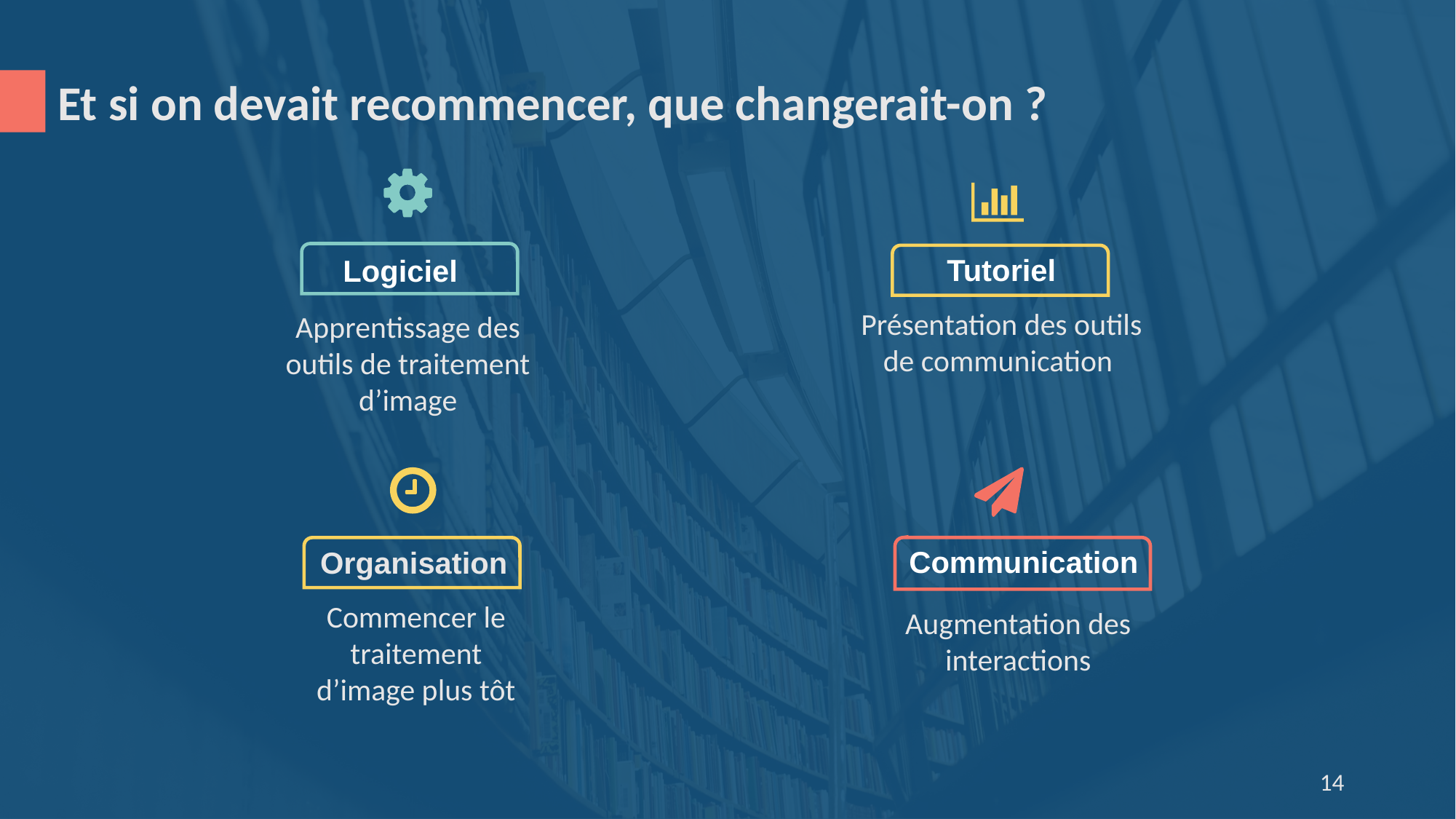

Et si on devait recommencer, que changerait-on ?

Tutoriel
Logiciel
Présentation des outils de communication
Apprentissage des outils de traitement d’image

Communication

 Organisation
Commencer le traitement d’image plus tôt
Augmentation des interactions
14